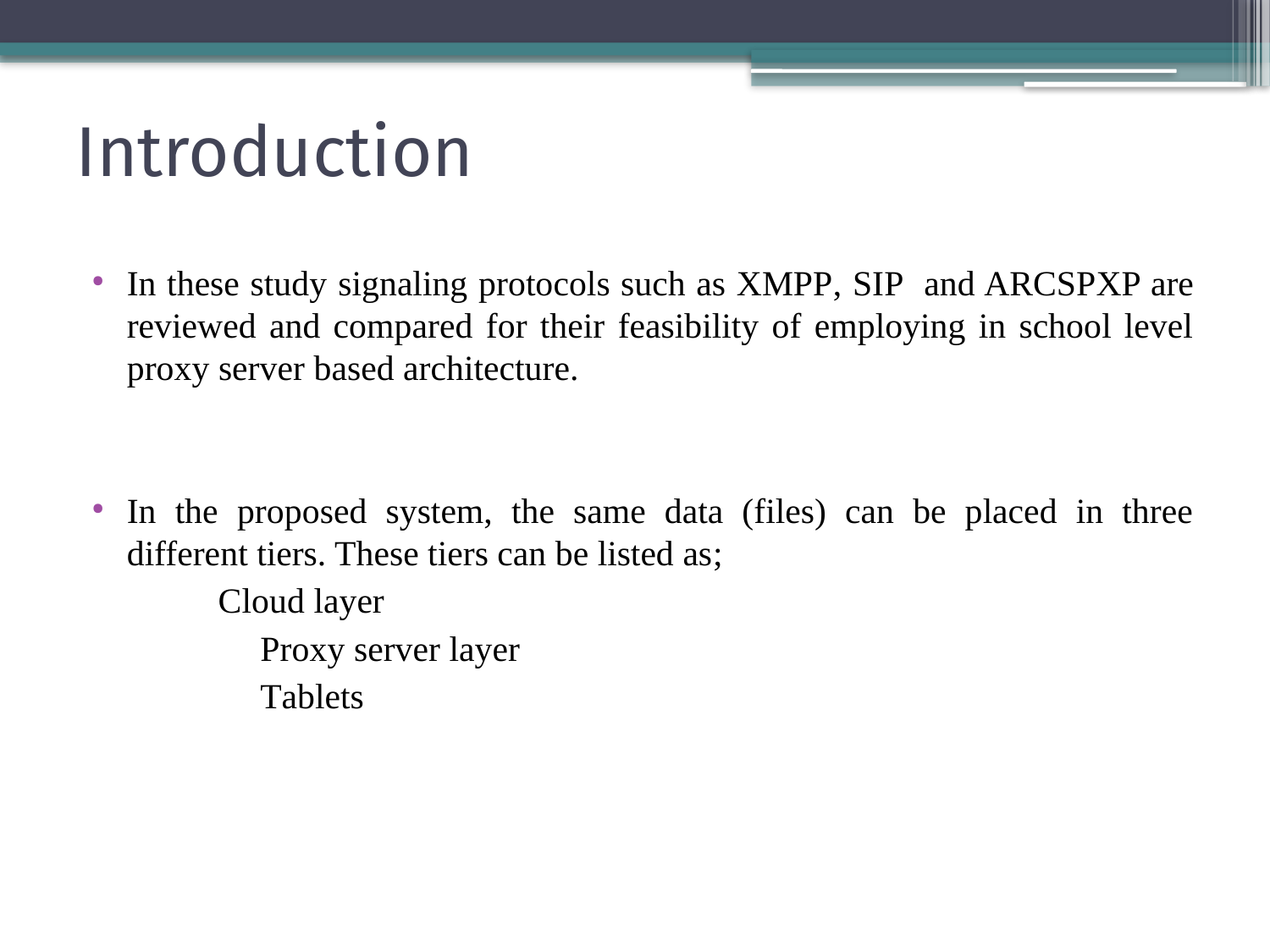

# Introduction
In these study signaling protocols such as XMPP, SIP  and ARCSPXP are reviewed and compared for their feasibility of employing in school level proxy server based architecture.

In the proposed system, the same data (files) can be placed in three different tiers. These tiers can be listed as;
	Cloud layer
 	Proxy server layer
	Tablets